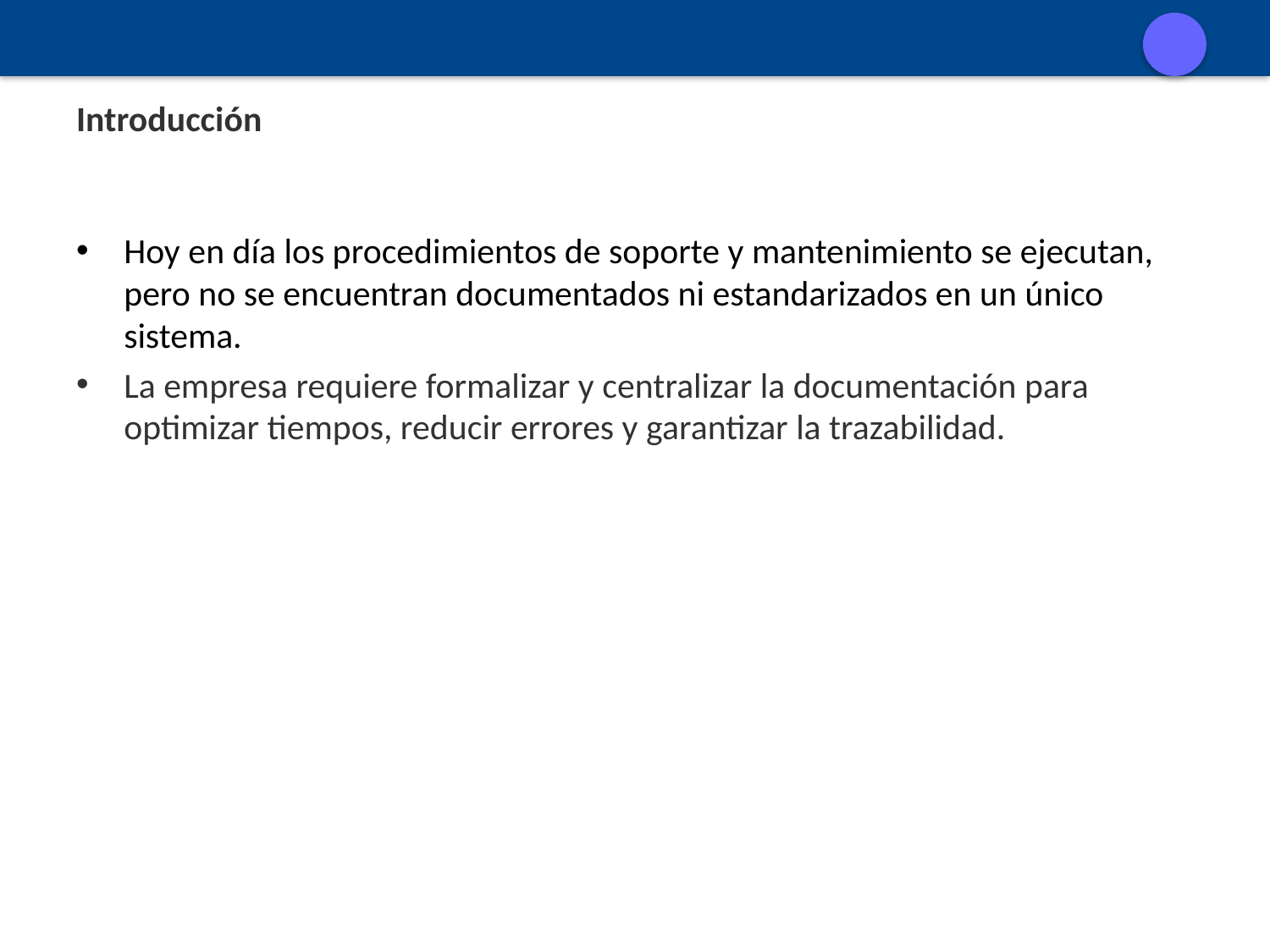

# Introducción
Hoy en día los procedimientos de soporte y mantenimiento se ejecutan, pero no se encuentran documentados ni estandarizados en un único sistema.
La empresa requiere formalizar y centralizar la documentación para optimizar tiempos, reducir errores y garantizar la trazabilidad.